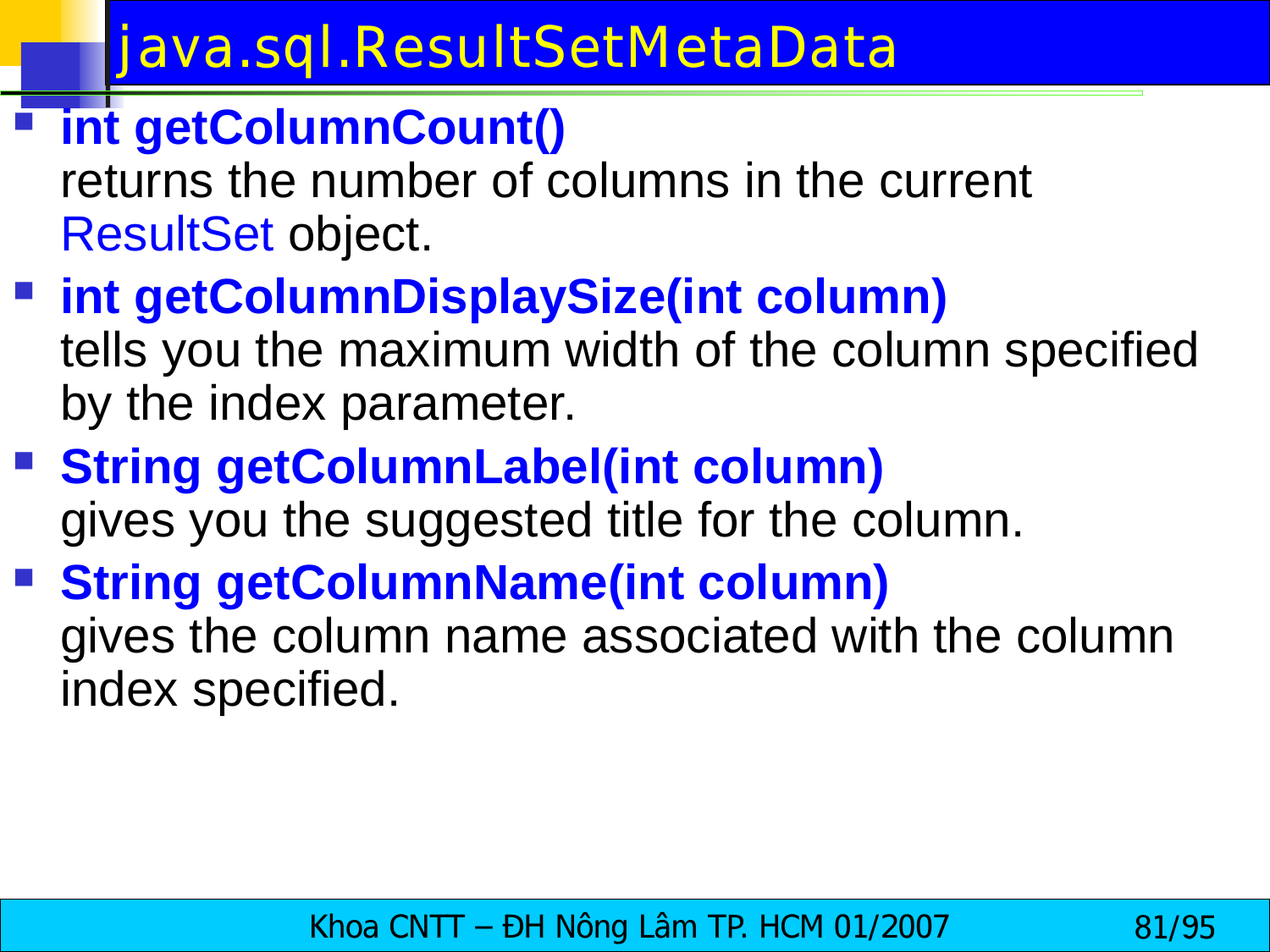

# java.sql.ResultSetMetaData
int getColumnCount()
returns the number of columns in the current ResultSet object.
int getColumnDisplaySize(int column)
tells you the maximum width of the column specified by the index parameter.
String getColumnLabel(int column)
gives you the suggested title for the column.
String getColumnName(int column)
gives the column name associated with the column index specified.